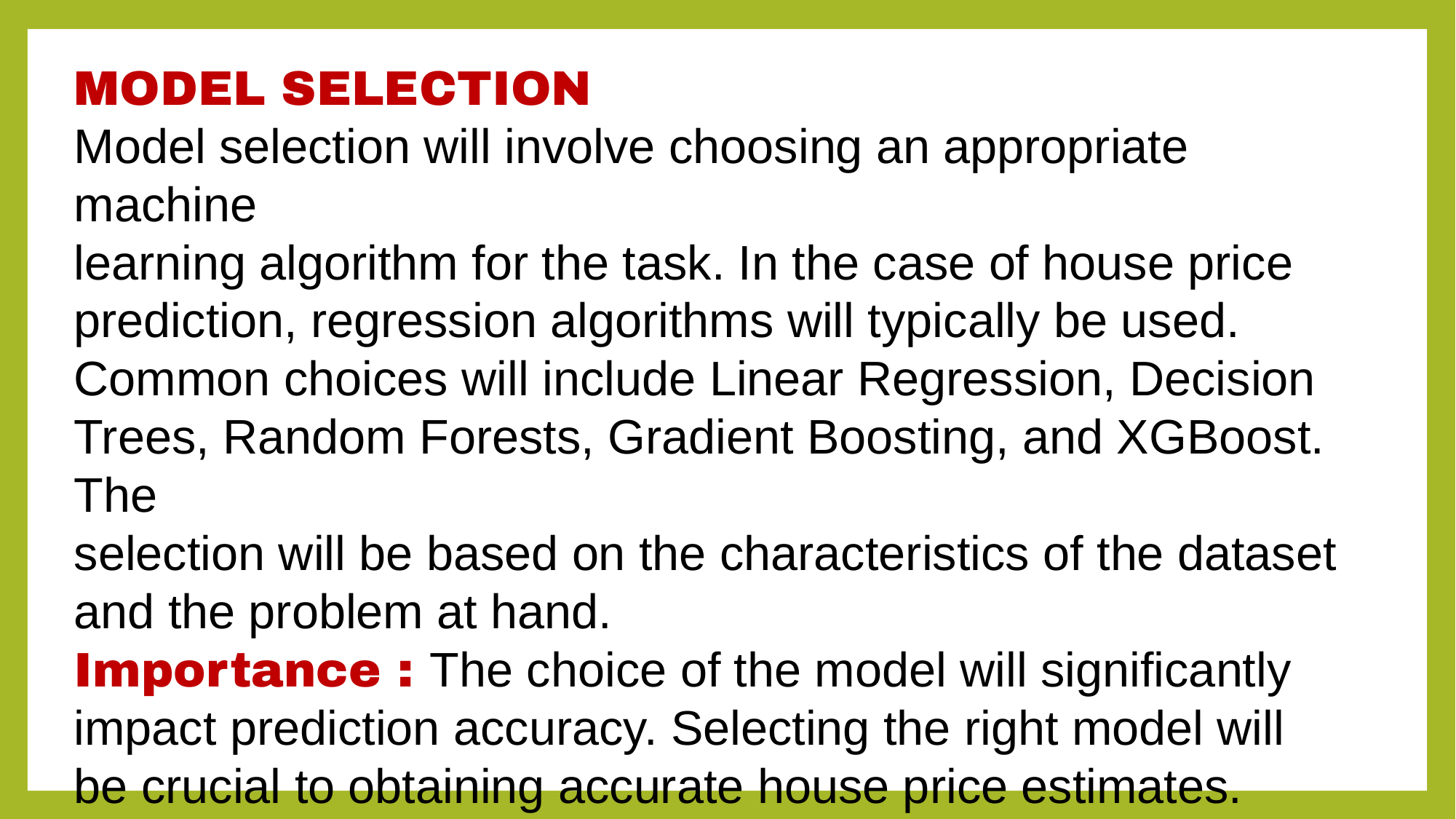

MODEL SELECTION
Model selection will involve choosing an appropriate machine
learning algorithm for the task. In the case of house price
prediction, regression algorithms will typically be used.
Common choices will include Linear Regression, Decision
Trees, Random Forests, Gradient Boosting, and XGBoost. The
selection will be based on the characteristics of the dataset
and the problem at hand.
Importance : The choice of the model will significantly impact prediction accuracy. Selecting the right model will be crucial to obtaining accurate house price estimates.